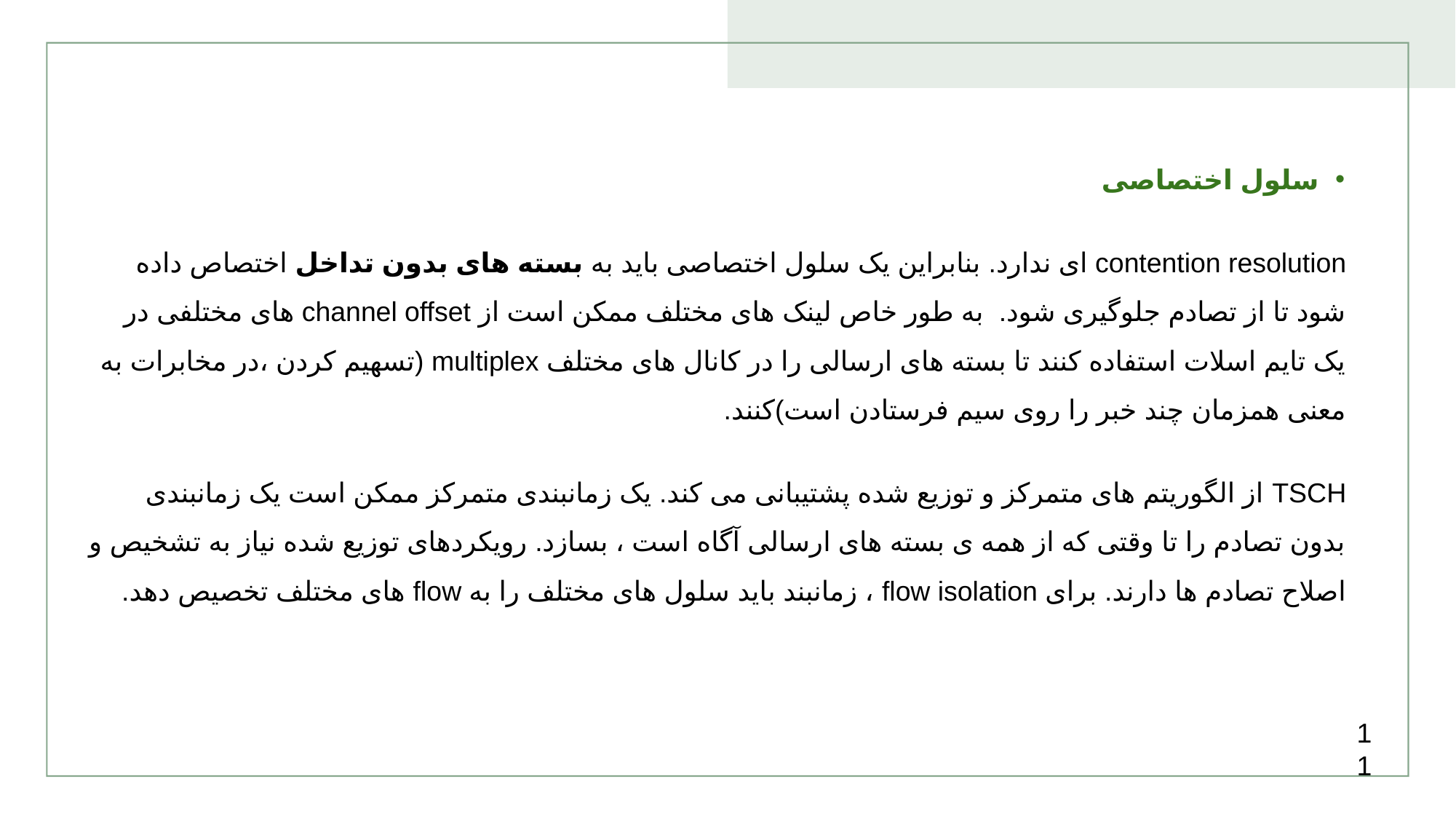

سلول اختصاصی
contention resolution ای ندارد. بنابراین یک سلول اختصاصی باید به بسته های بدون تداخل اختصاص داده شود تا از تصادم جلوگیری شود.  به طور خاص لینک های مختلف ممکن است از channel offset های مختلفی در یک تایم اسلات استفاده کنند تا بسته های ارسالی را در کانال های مختلف multiplex (تسهیم کردن ،در مخابرات به معنی همزمان چند خبر را روی سیم فرستادن است)کنند.
TSCH از الگوریتم های متمرکز و توزیع شده پشتیبانی می کند. یک زمانبندی متمرکز ممکن است یک زمانبندی بدون تصادم را تا وقتی که از همه ی بسته های ارسالی آگاه است ، بسازد. رویکردهای توزیع شده نیاز به تشخیص و اصلاح تصادم ها دارند. برای flow isolation ، زمانبند باید سلول های مختلف را به flow های مختلف تخصیص دهد.
11